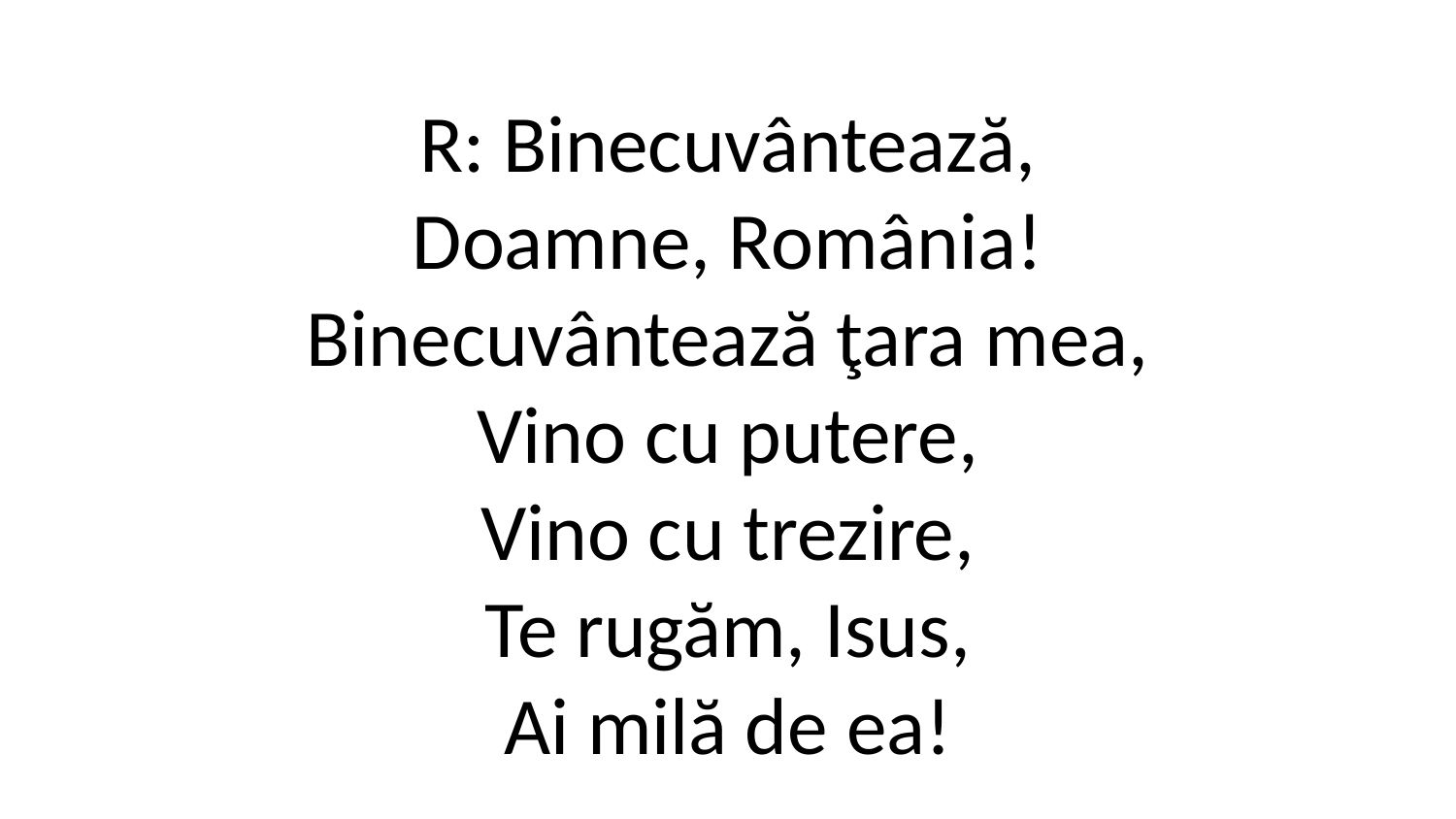

R: Binecuvântează,
Doamne, România!
Binecuvântează ţara mea,
Vino cu putere,
Vino cu trezire,
Te rugăm, Isus,
Ai milă de ea!